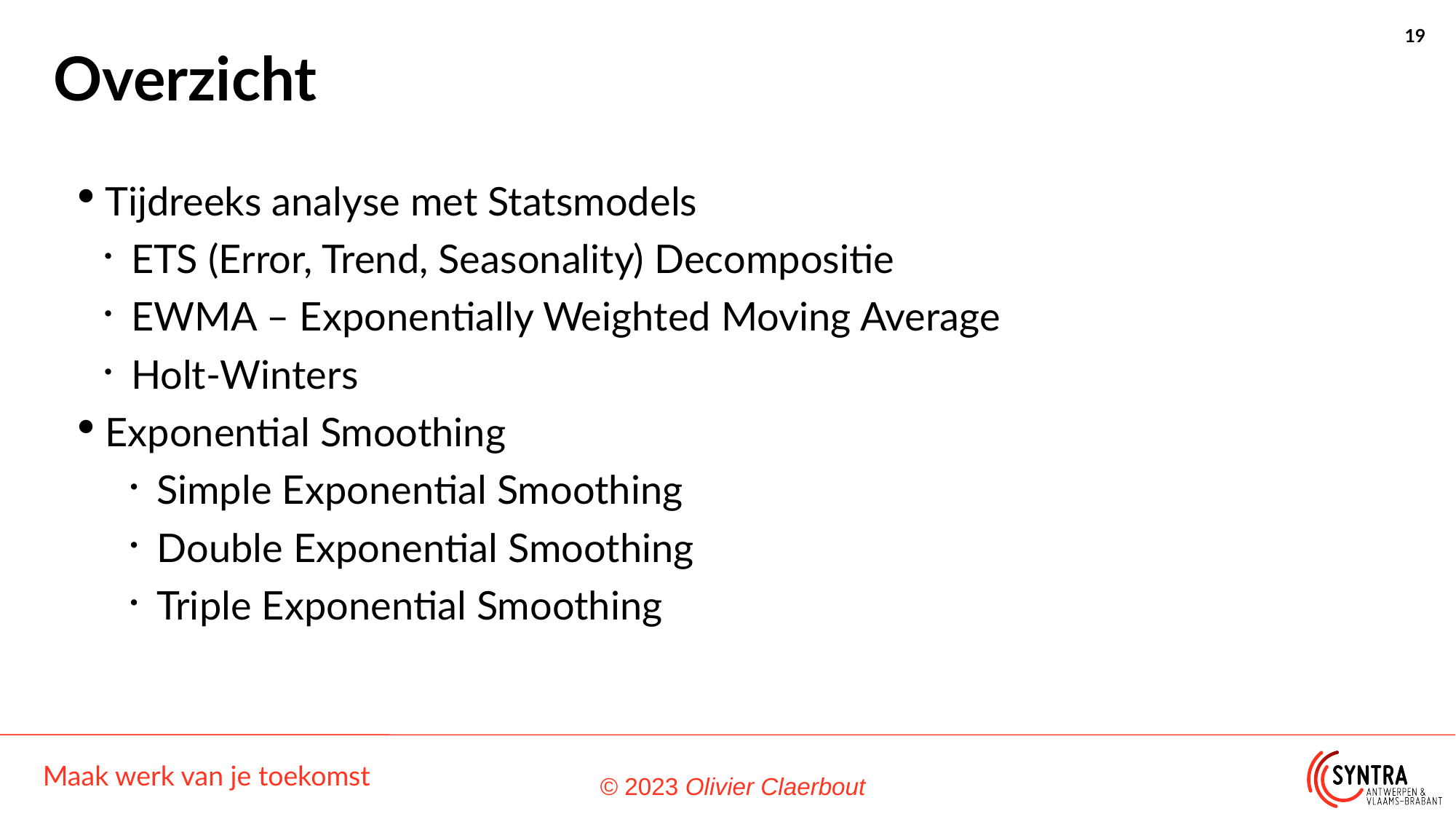

Overzicht
Tijdreeks analyse met Statsmodels
ETS (Error, Trend, Seasonality) Decompositie
EWMA – Exponentially Weighted Moving Average
Holt-Winters
Exponential Smoothing
Simple Exponential Smoothing
Double Exponential Smoothing
Triple Exponential Smoothing